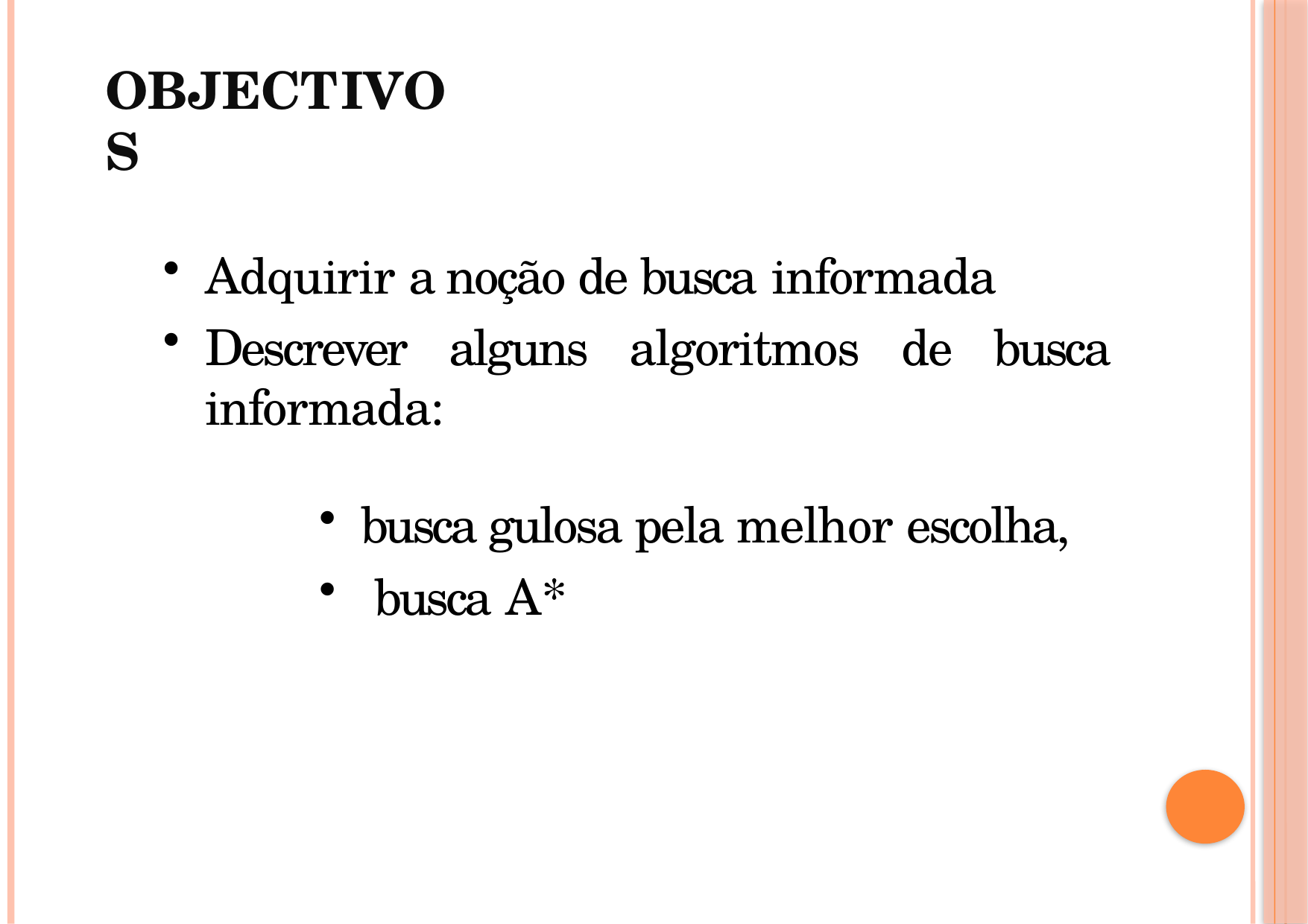

# Objectivos
Adquirir a noção de busca informada
Descrever alguns algoritmos de busca  informada:
busca gulosa pela melhor escolha,
 busca A*